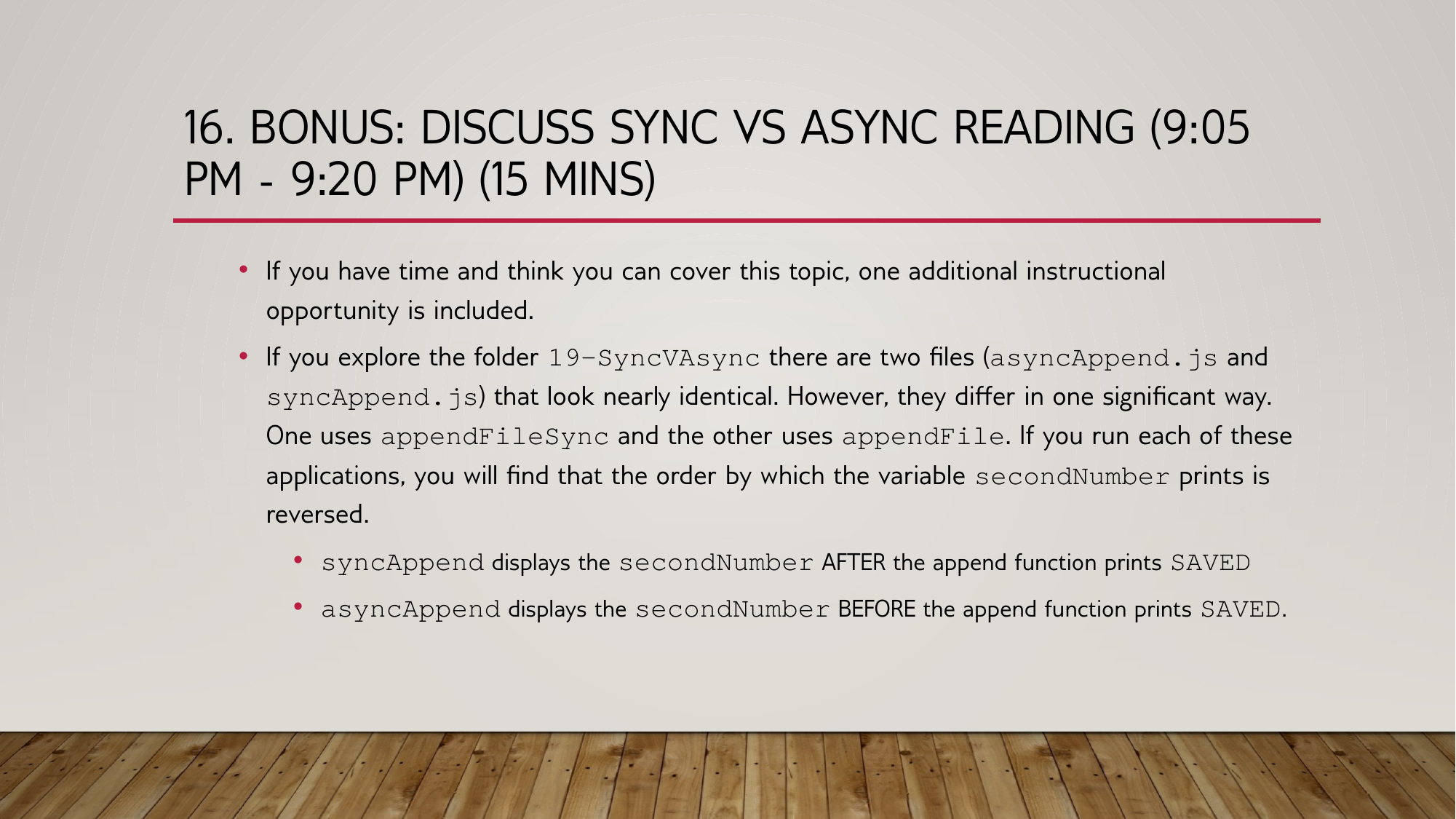

# 16. BONUS: Discuss Sync vs Async Reading (9:05 PM - 9:20 PM) (15 mins)
If you have time and think you can cover this topic, one additional instructional opportunity is included.
If you explore the folder 19-SyncVAsync there are two files (asyncAppend.js and syncAppend.js) that look nearly identical. However, they differ in one significant way. One uses appendFileSync and the other uses appendFile. If you run each of these applications, you will find that the order by which the variable secondNumber prints is reversed.
syncAppend displays the secondNumber AFTER the append function prints SAVED
asyncAppend displays the secondNumber BEFORE the append function prints SAVED.